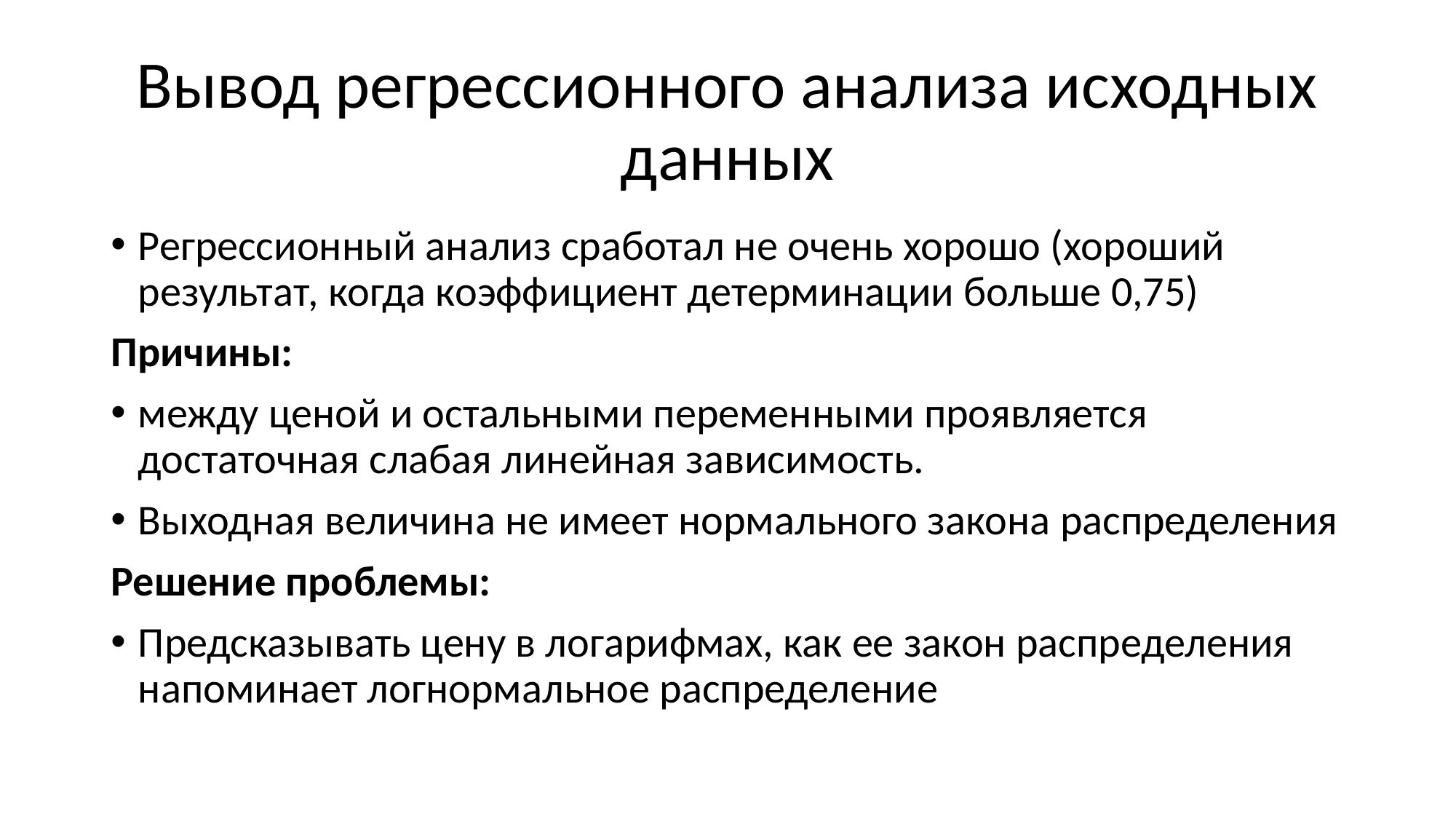

# Вывод регрессионного анализа исходных данных
Регрессионный анализ сработал не очень хорошо (хороший результат, когда коэффициент детерминации больше 0,75)
Причины:
между ценой и остальными переменными проявляется достаточная слабая линейная зависимость.
Выходная величина не имеет нормального закона распределения
Решение проблемы:
Предсказывать цену в логарифмах, как ее закон распределения напоминает логнормальное распределение